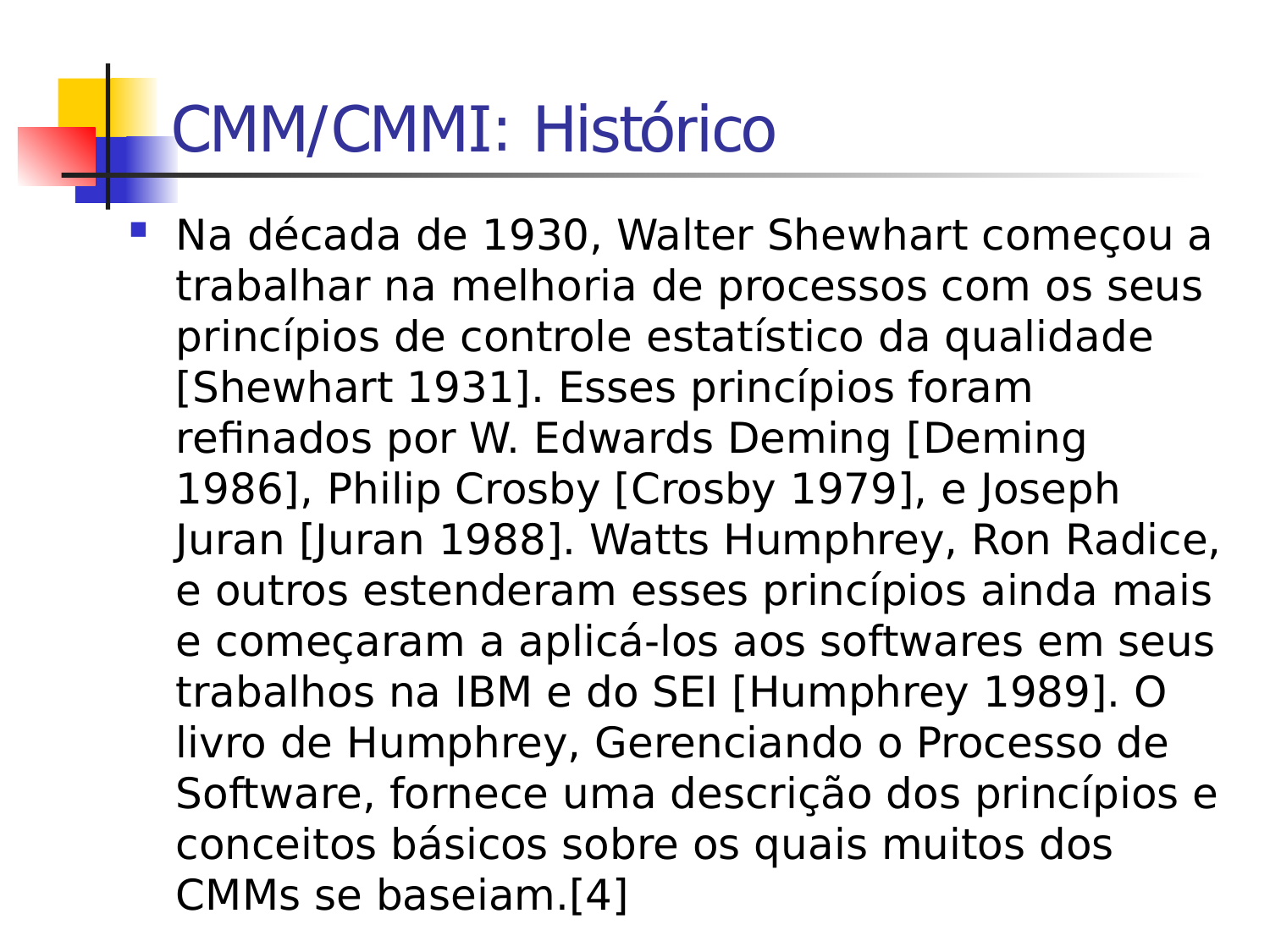

CMM/CMMI: Histórico
Na década de 1930, Walter Shewhart começou a trabalhar na melhoria de processos com os seus princípios de controle estatístico da qualidade [Shewhart 1931]. Esses princípios foram refinados por W. Edwards Deming [Deming 1986], Philip Crosby [Crosby 1979], e Joseph Juran [Juran 1988]. Watts Humphrey, Ron Radice, e outros estenderam esses princípios ainda mais e começaram a aplicá-los aos softwares em seus trabalhos na IBM e do SEI [Humphrey 1989]. O livro de Humphrey, Gerenciando o Processo de Software, fornece uma descrição dos princípios e conceitos básicos sobre os quais muitos dos CMMs se baseiam.[4]